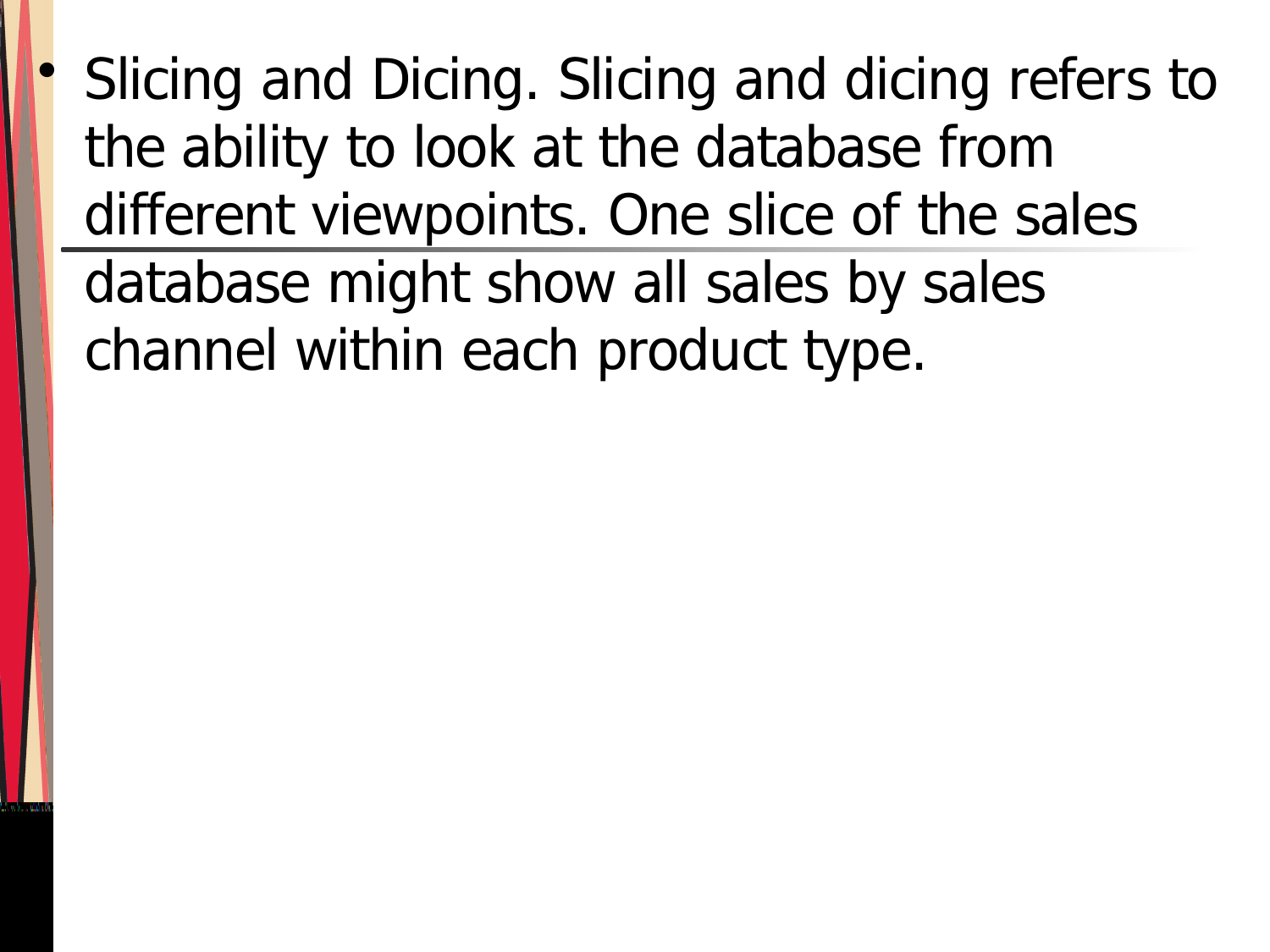

Slicing and Dicing. Slicing and dicing refers to the ability to look at the database from different viewpoints. One slice of the sales database might show all sales by sales channel within each product type.